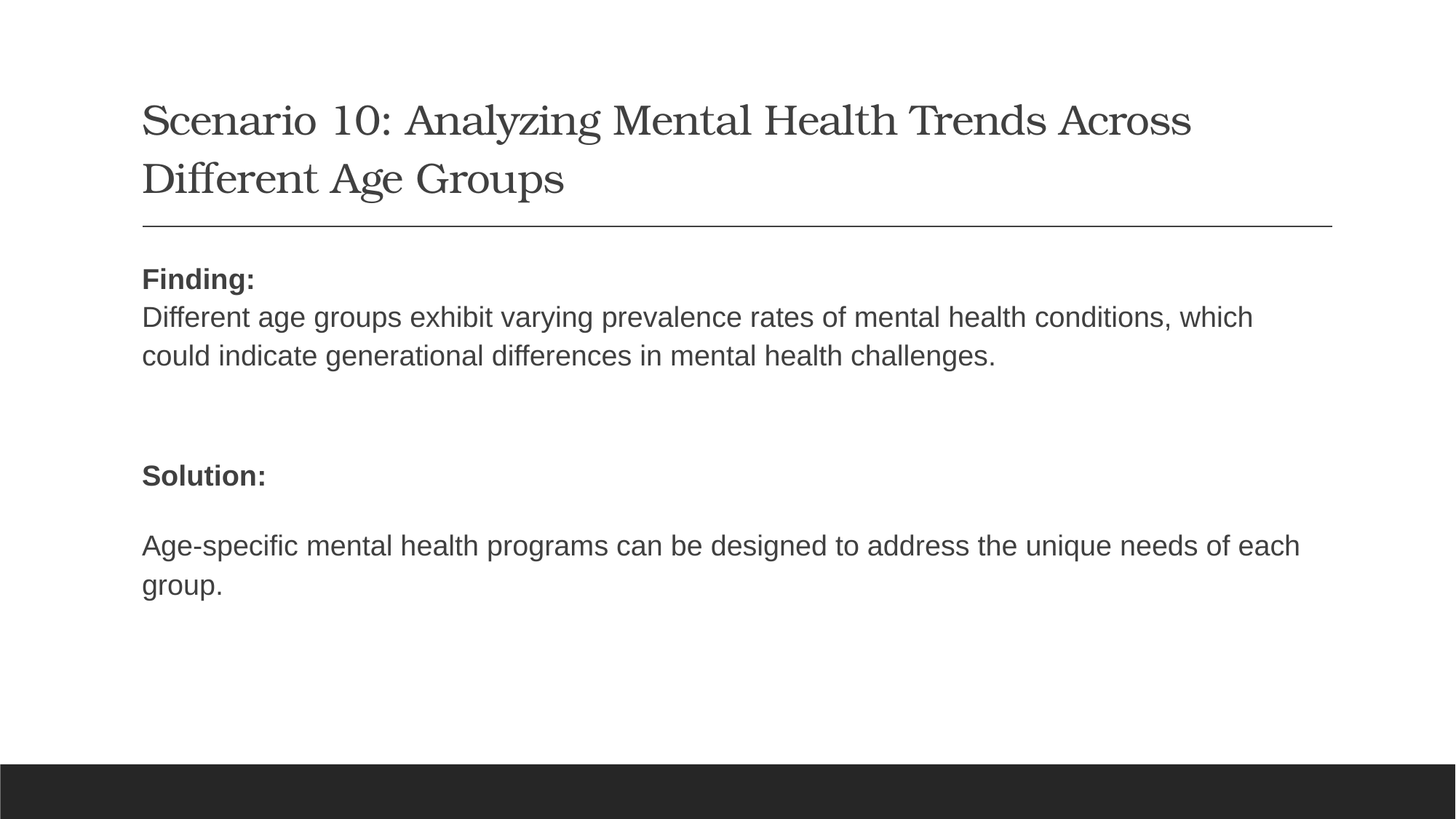

# Scenario 10: Analyzing Mental Health Trends Across Different Age Groups
Finding:
Different age groups exhibit varying prevalence rates of mental health conditions, which could indicate generational differences in mental health challenges.

Solution:
Age-specific mental health programs can be designed to address the unique needs of each group.